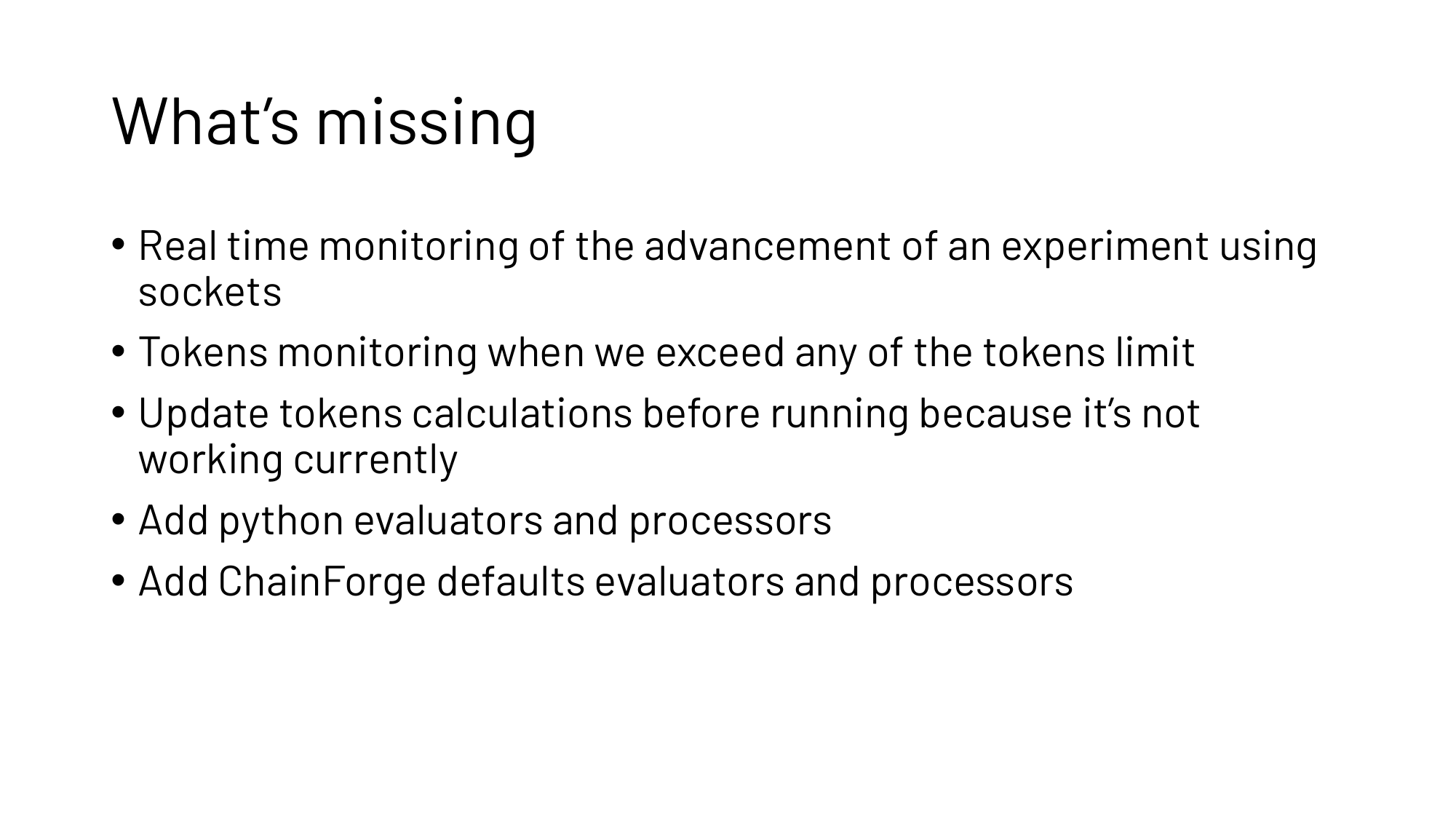

# What’s missing
Real time monitoring of the advancement of an experiment using sockets
Tokens monitoring when we exceed any of the tokens limit
Update tokens calculations before running because it’s not working currently
Add python evaluators and processors
Add ChainForge defaults evaluators and processors